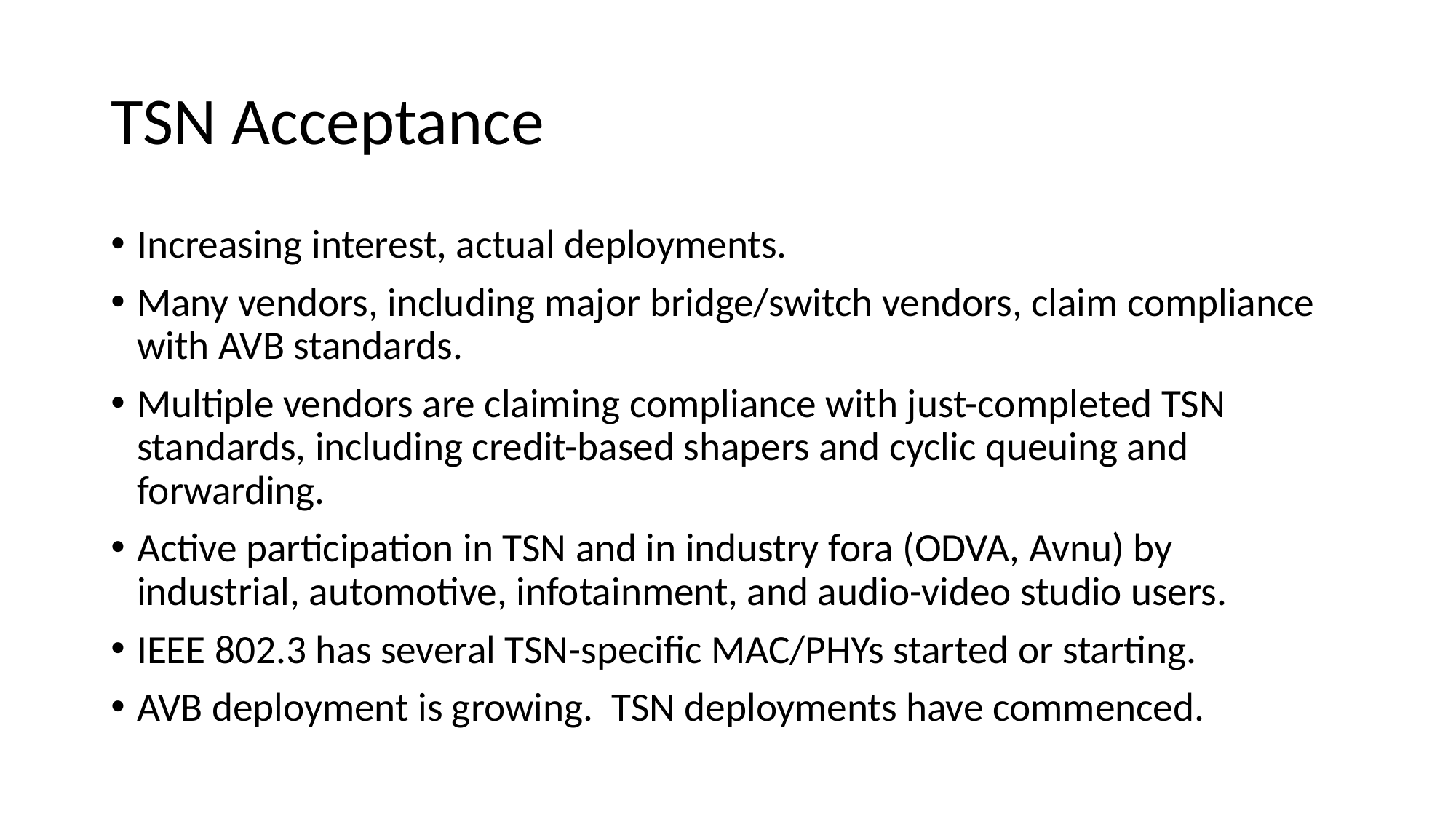

# TSN Acceptance
Increasing interest, actual deployments.
Many vendors, including major bridge/switch vendors, claim compliance with AVB standards.
Multiple vendors are claiming compliance with just-completed TSN standards, including credit-based shapers and cyclic queuing and forwarding.
Active participation in TSN and in industry fora (ODVA, Avnu) by industrial, automotive, infotainment, and audio-video studio users.
IEEE 802.3 has several TSN-specific MAC/PHYs started or starting.
AVB deployment is growing.  TSN deployments have commenced.